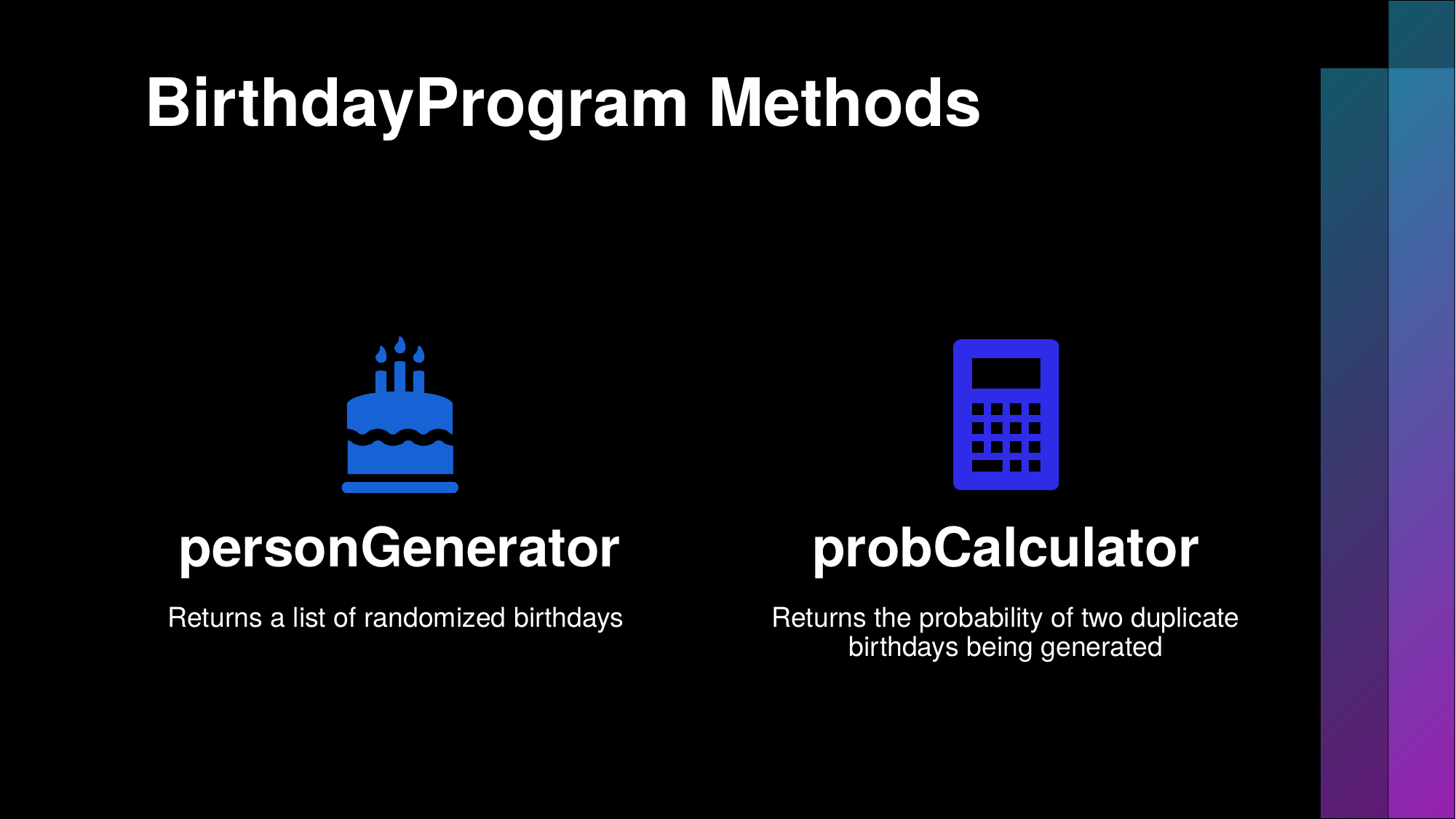

# BirthdayProgram Methods

personGenerator
Returns a list of randomized birthdays
probCalculator
Returns the probability of two duplicate birthdays being generated